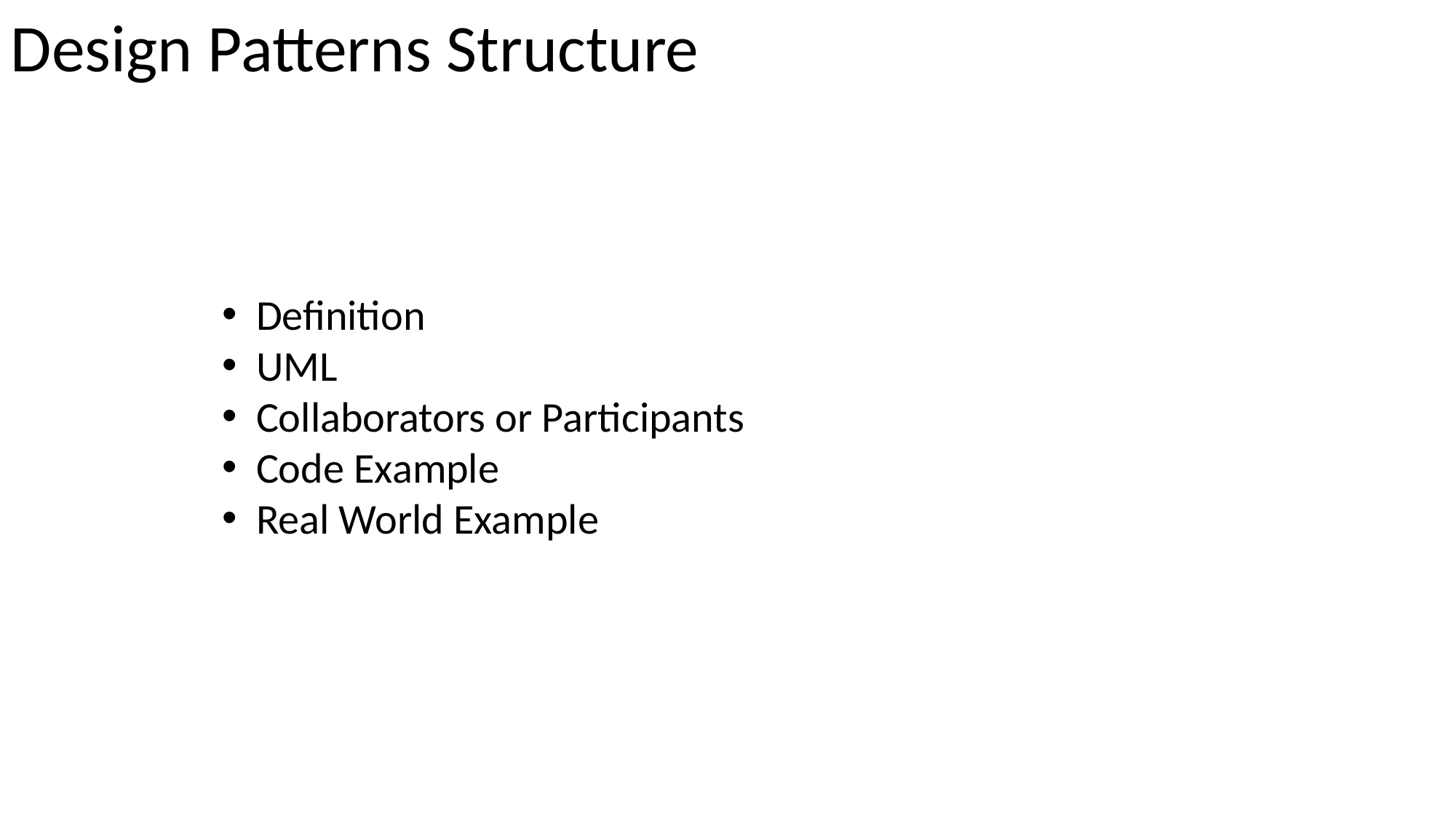

Design Patterns Structure
Definition
UML
Collaborators or Participants
Code Example
Real World Example